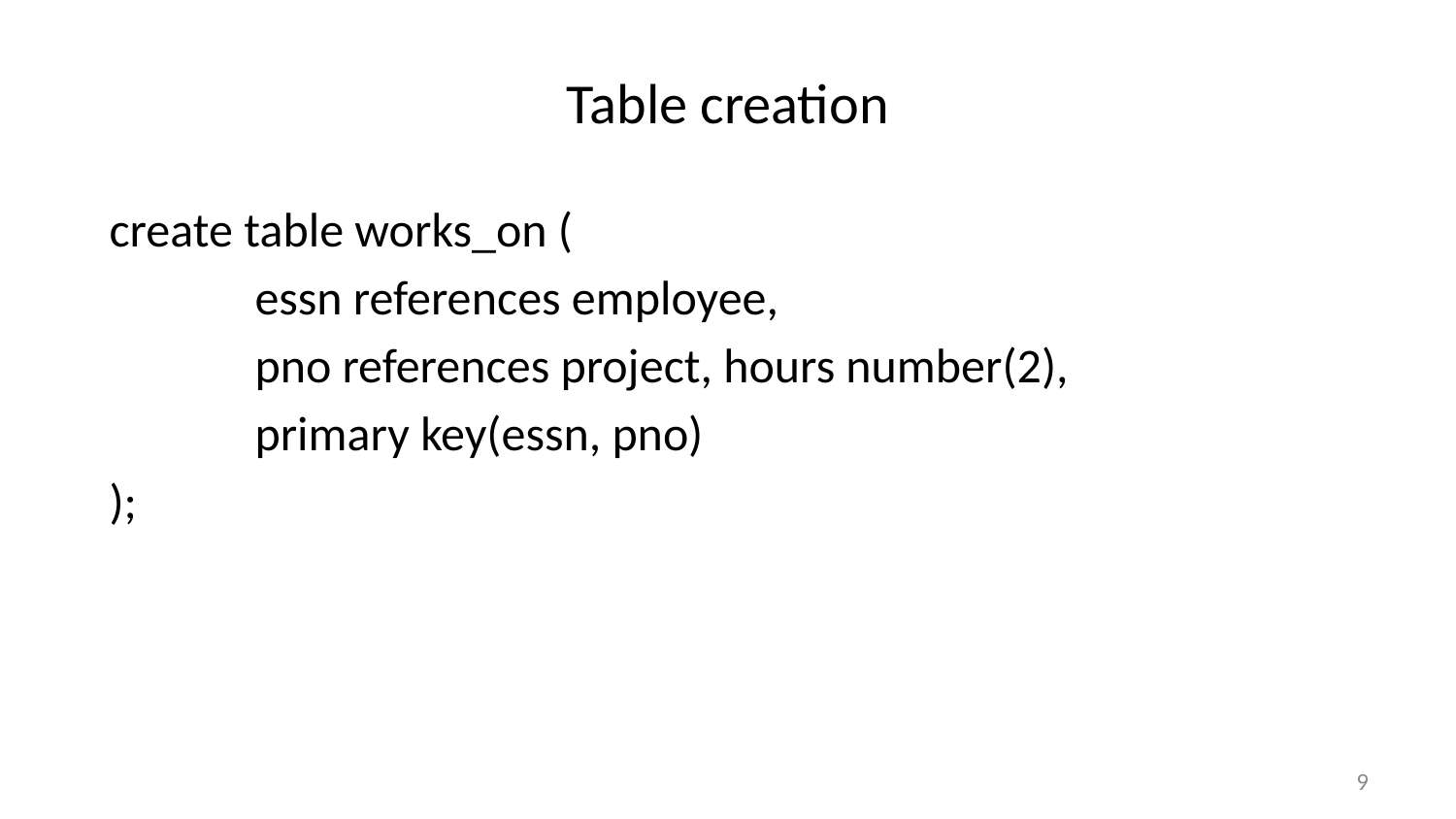

# Table creation
create table works_on (
	essn references employee,
	pno references project, hours number(2),
	primary key(essn, pno)
);
9